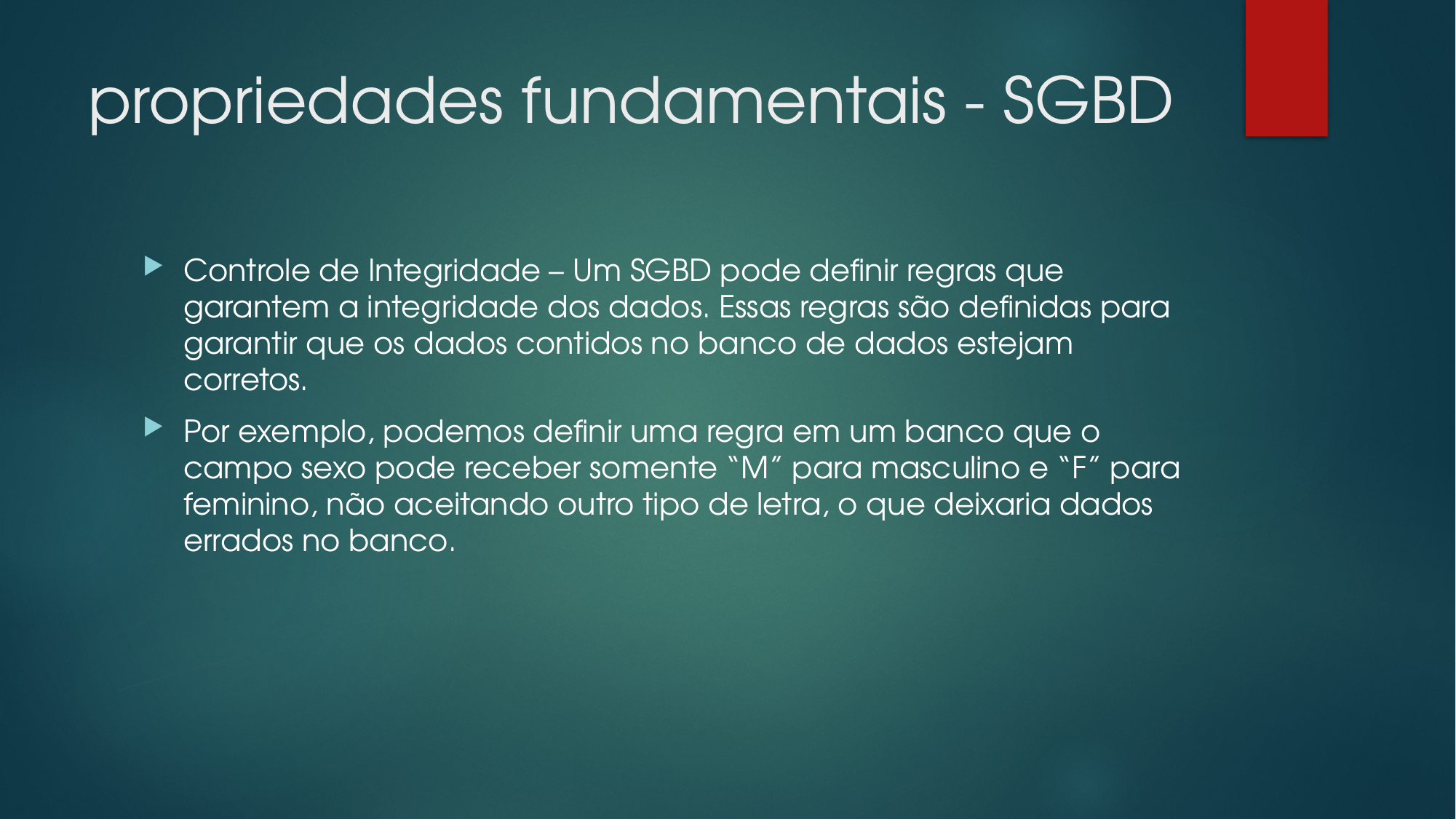

# propriedades fundamentais - SGBD
Controle de Integridade – Um SGBD pode definir regras que garantem a integridade dos dados. Essas regras são definidas para garantir que os dados contidos no banco de dados estejam corretos.
Por exemplo, podemos definir uma regra em um banco que o campo sexo pode receber somente “M” para masculino e “F” para feminino, não aceitando outro tipo de letra, o que deixaria dados errados no banco.